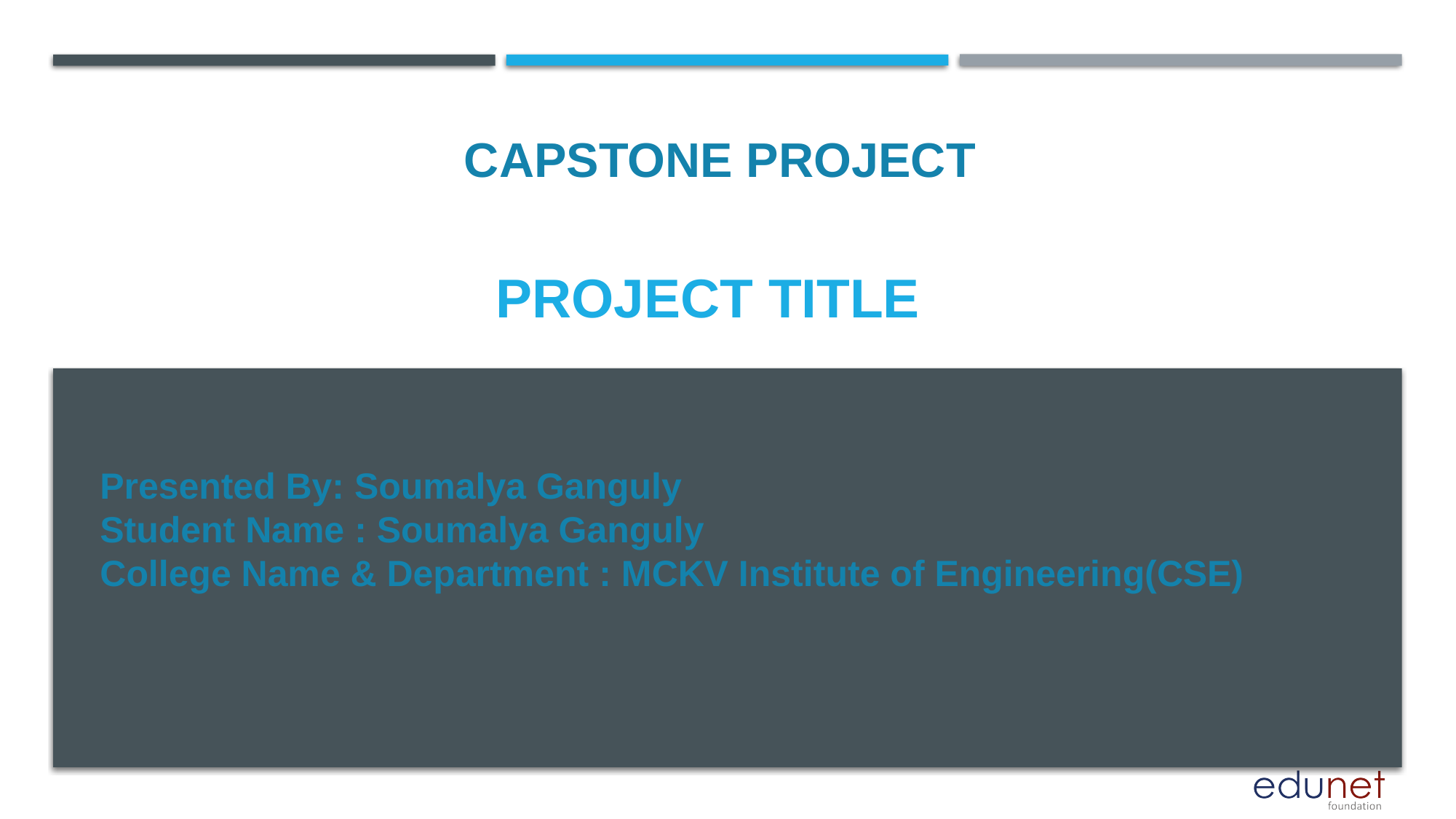

CAPSTONE PROJECT
# PROJECT TITLE
Presented By: Soumalya Ganguly
Student Name : Soumalya Ganguly
College Name & Department : MCKV Institute of Engineering(CSE)